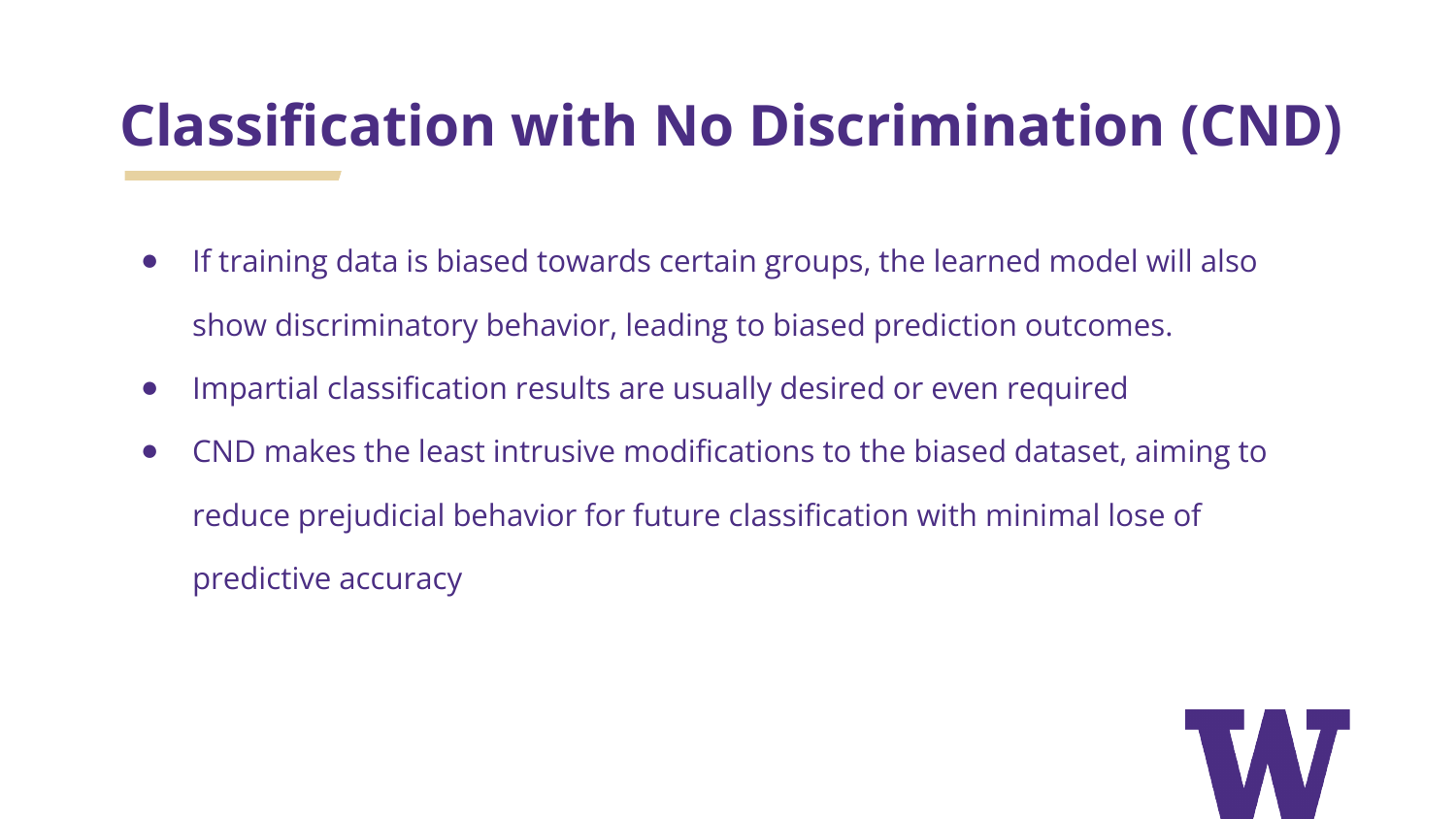

# Classification with No Discrimination (CND)
If training data is biased towards certain groups, the learned model will also show discriminatory behavior, leading to biased prediction outcomes.
Impartial classification results are usually desired or even required
CND makes the least intrusive modifications to the biased dataset, aiming to reduce prejudicial behavior for future classification with minimal lose of predictive accuracy